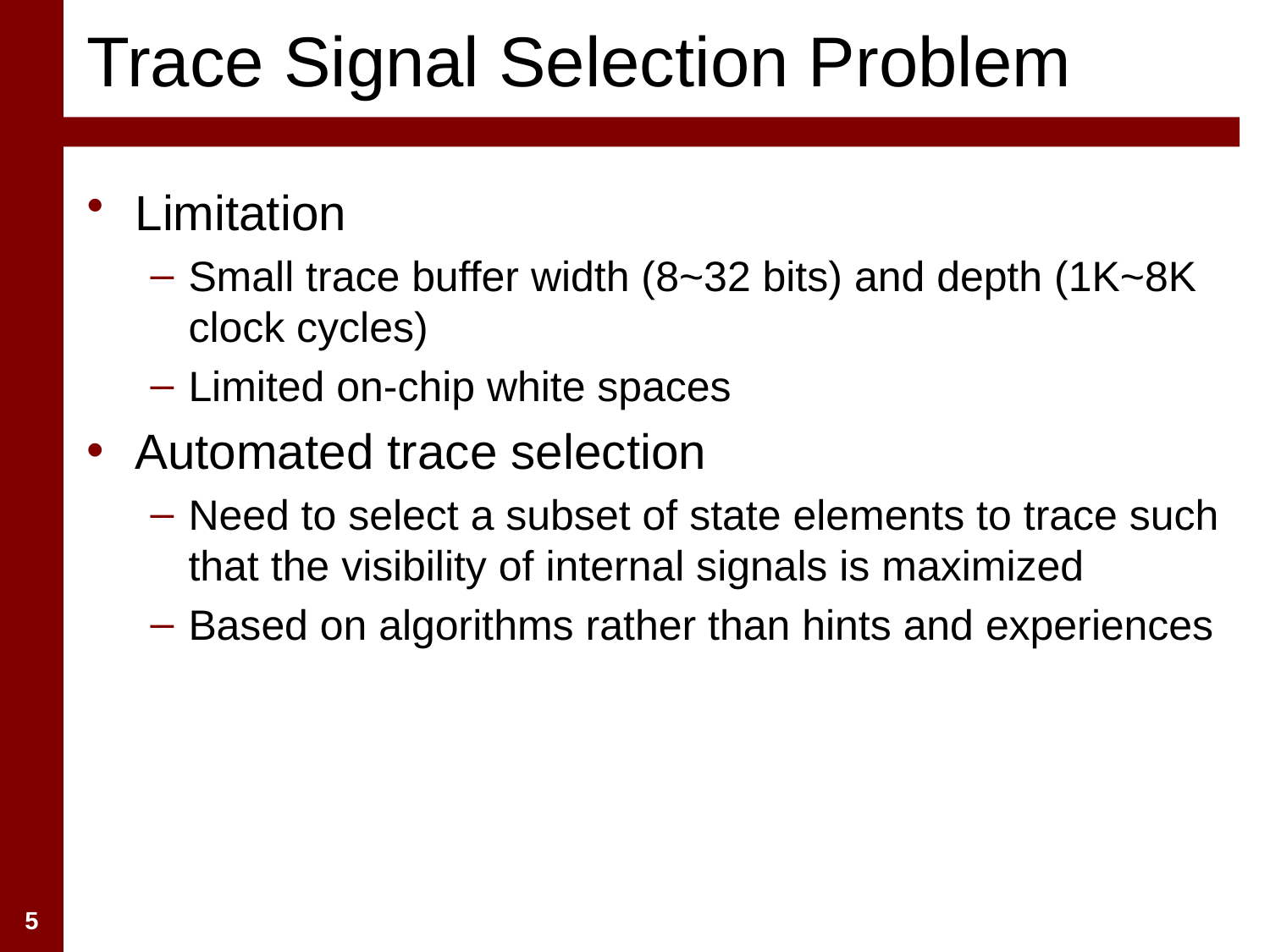

# Trace Signal Selection Problem
Limitation
Small trace buffer width (8~32 bits) and depth (1K~8K clock cycles)
Limited on-chip white spaces
Automated trace selection
Need to select a subset of state elements to trace such that the visibility of internal signals is maximized
Based on algorithms rather than hints and experiences